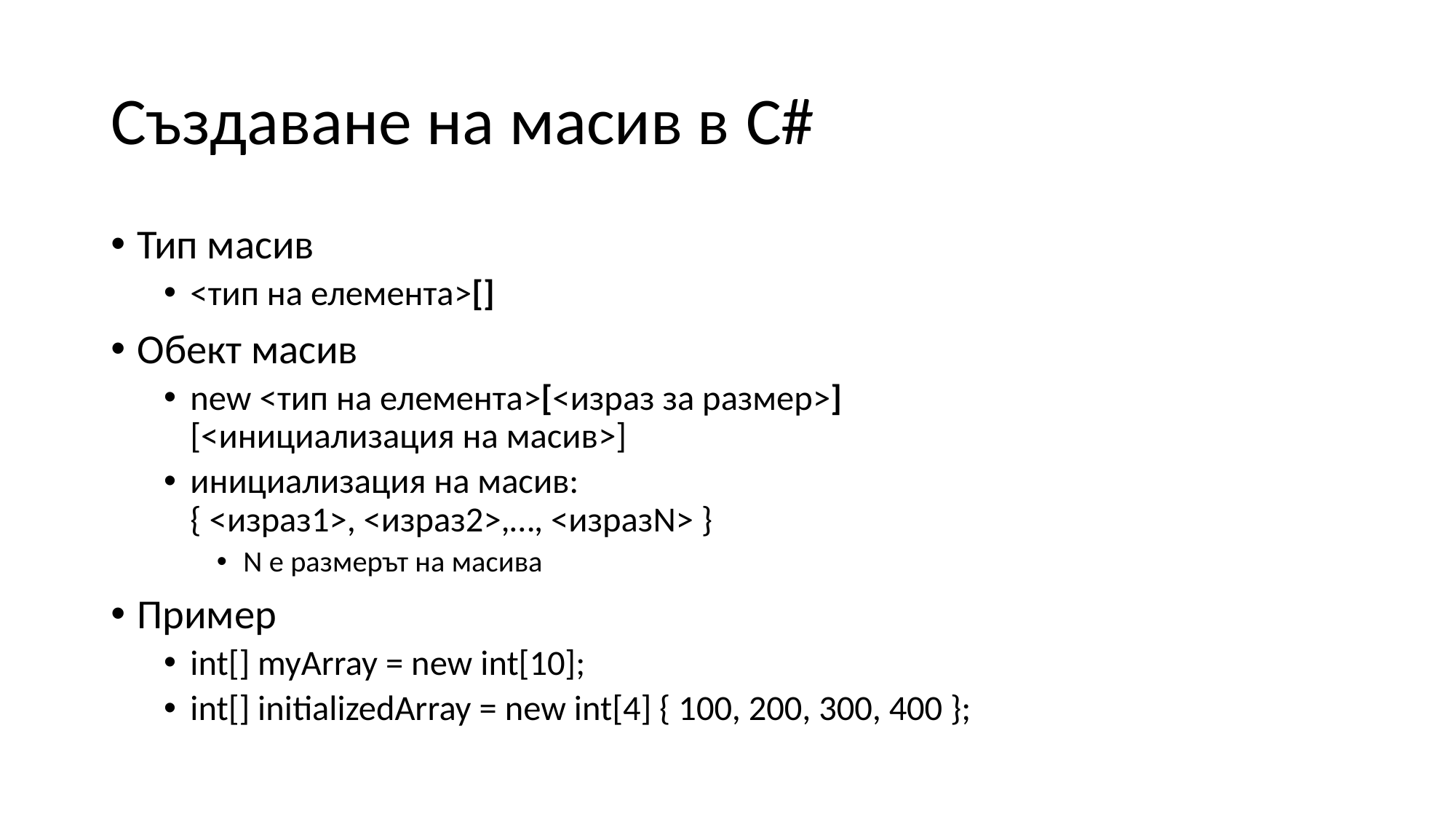

# Създаване на масив в C#
Тип масив
<тип на елемента>[]
Обект масив
new <тип на елемента>[<израз за размер>]
[<инициализация на масив>]
инициализация на масив:
{ <израз1>, <израз2>,…, <изразN> }
N е размерът на масива
Пример
int[] myArray = new int[10];
int[] initializedArray = new int[4] { 100, 200, 300, 400 };